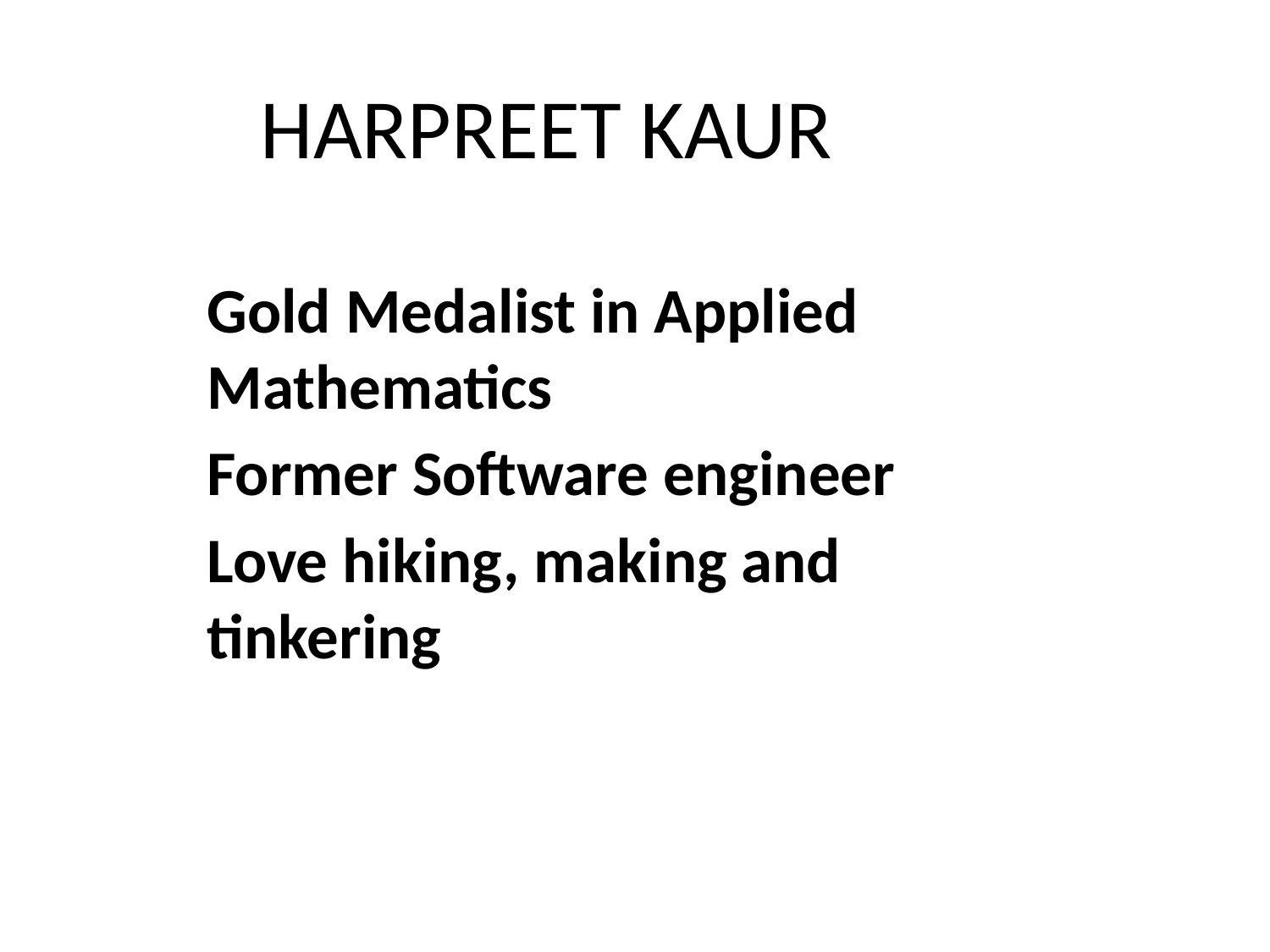

HARPREET KAUR
Gold Medalist in Applied Mathematics
Former Software engineer
Love hiking, making and tinkering